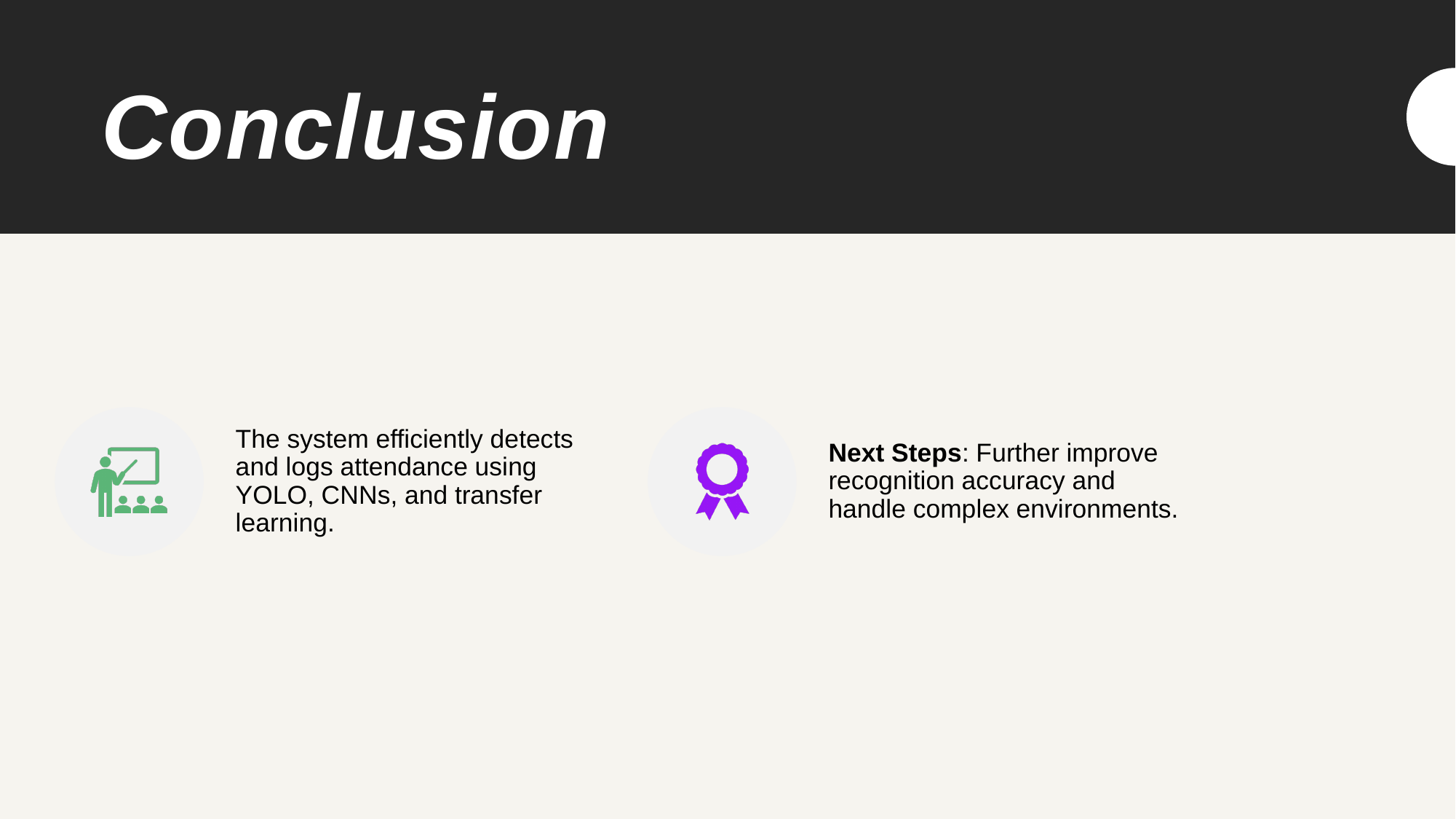

# Conclusion

The system efficiently detects and logs attendance using YOLO, CNNs, and transfer learning.
Next Steps: Further improve recognition accuracy and handle complex environments.